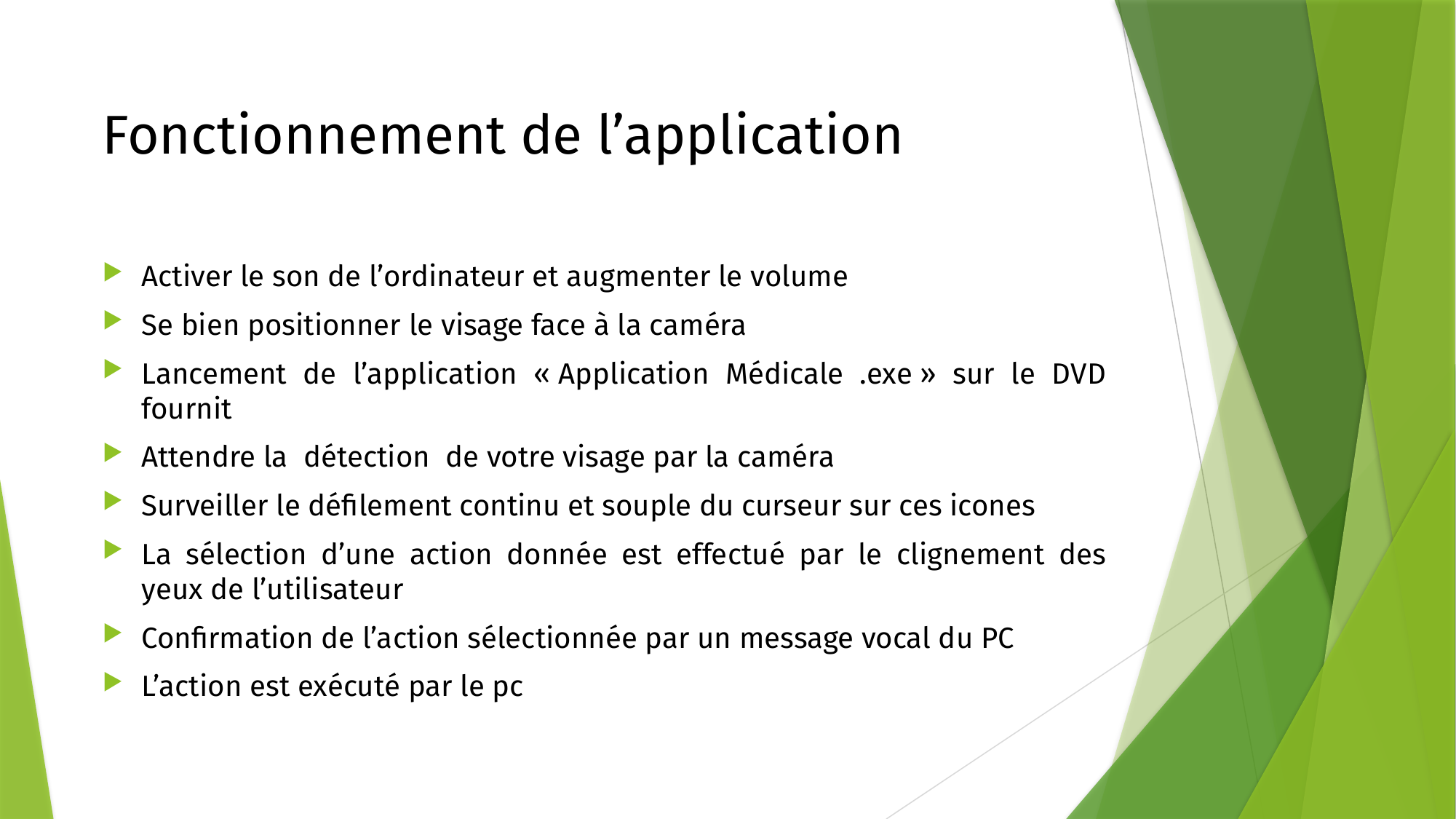

# Fonctionnement de l’application
Activer le son de l’ordinateur et augmenter le volume
Se bien positionner le visage face à la caméra
Lancement de l’application « Application Médicale .exe » sur le DVD fournit
Attendre la  détection  de votre visage par la caméra
Surveiller le défilement continu et souple du curseur sur ces icones
La sélection d’une action donnée est effectué par le clignement des yeux de l’utilisateur
Confirmation de l’action sélectionnée par un message vocal du PC
L’action est exécuté par le pc